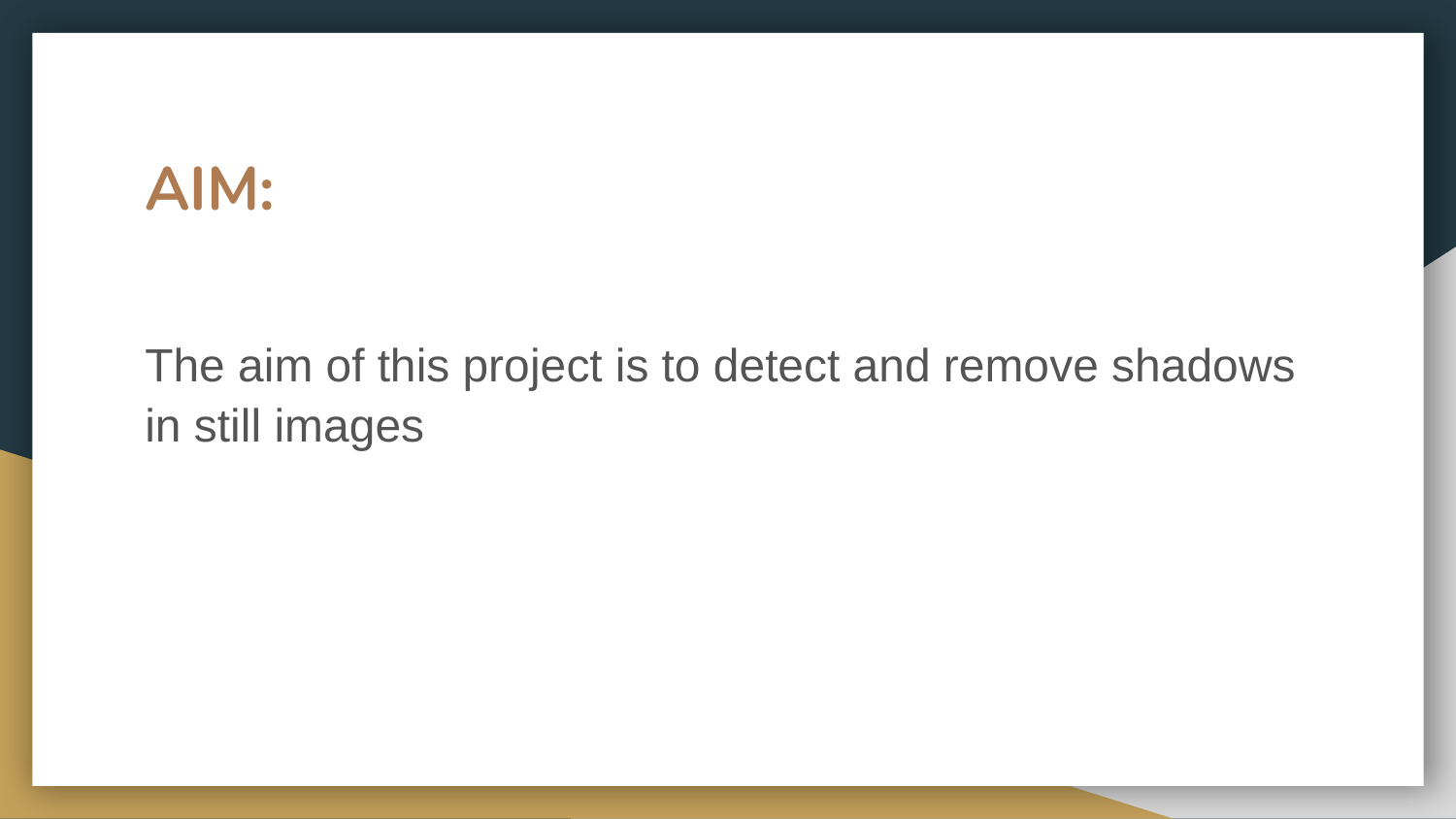

# AIM:
The aim of this project is to detect and remove shadows in still images